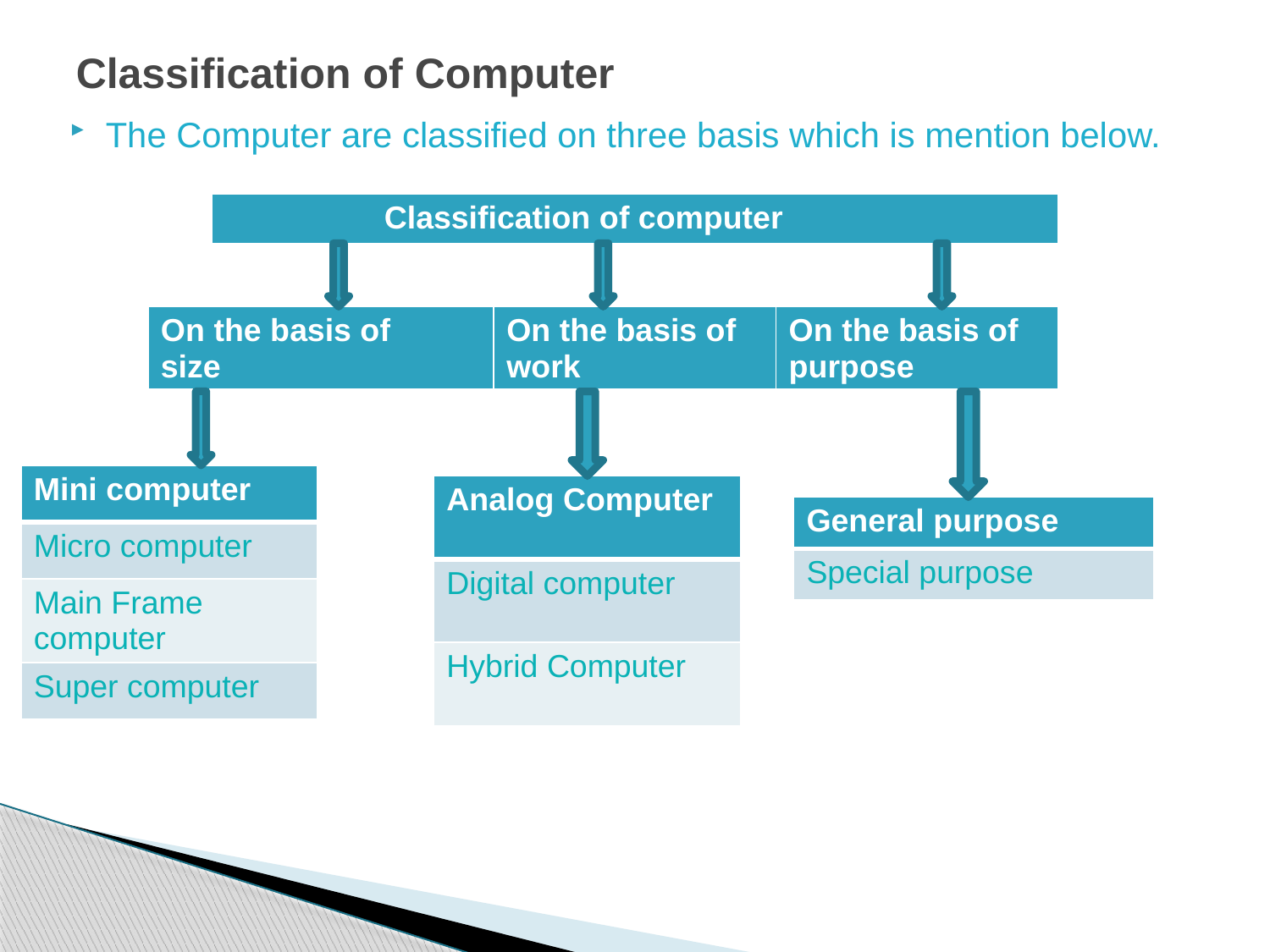

# Classification of Computer
The Computer are classified on three basis which is mention below.

| Classification of computer |
| --- |

| On the basis of size | On the basis of work | On the basis of purpose |
| --- | --- | --- |

| Mini computer |
| --- |
| Micro computer |
| Main Frame computer |
| Super computer |
| Analog Computer |
| --- |
| Digital computer |
| Hybrid Computer |
| General purpose |
| --- |
| Special purpose |